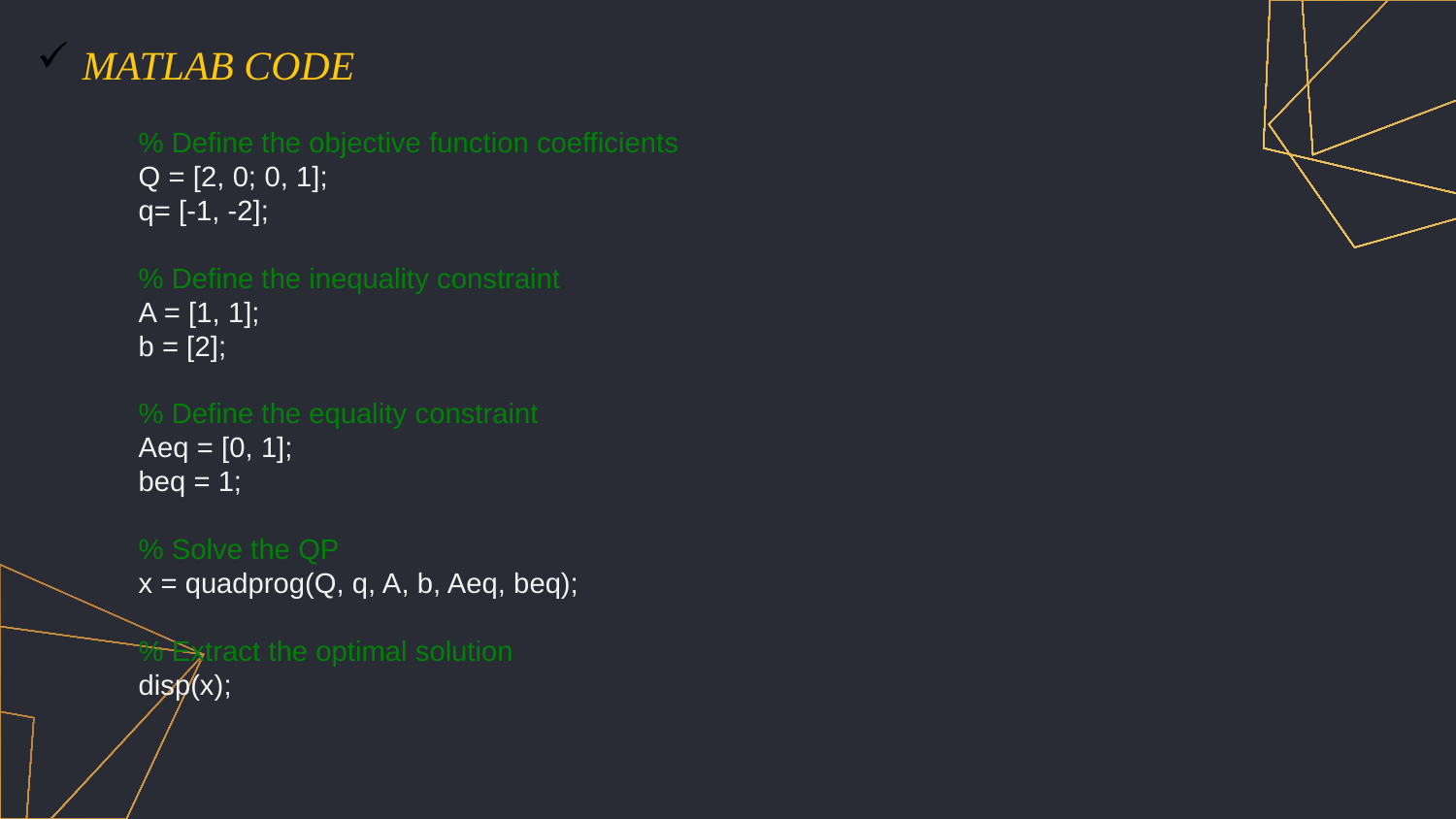

MATLAB CODE
% Define the objective function coefficients
Q = [2, 0; 0, 1];
q= [-1, -2];

% Define the inequality constraint
A = [1, 1];
b = [2];

% Define the equality constraint
Aeq = [0, 1];
beq = 1;

% Solve the QP
x = quadprog(Q, q, A, b, Aeq, beq);

% Extract the optimal solution
disp(x);